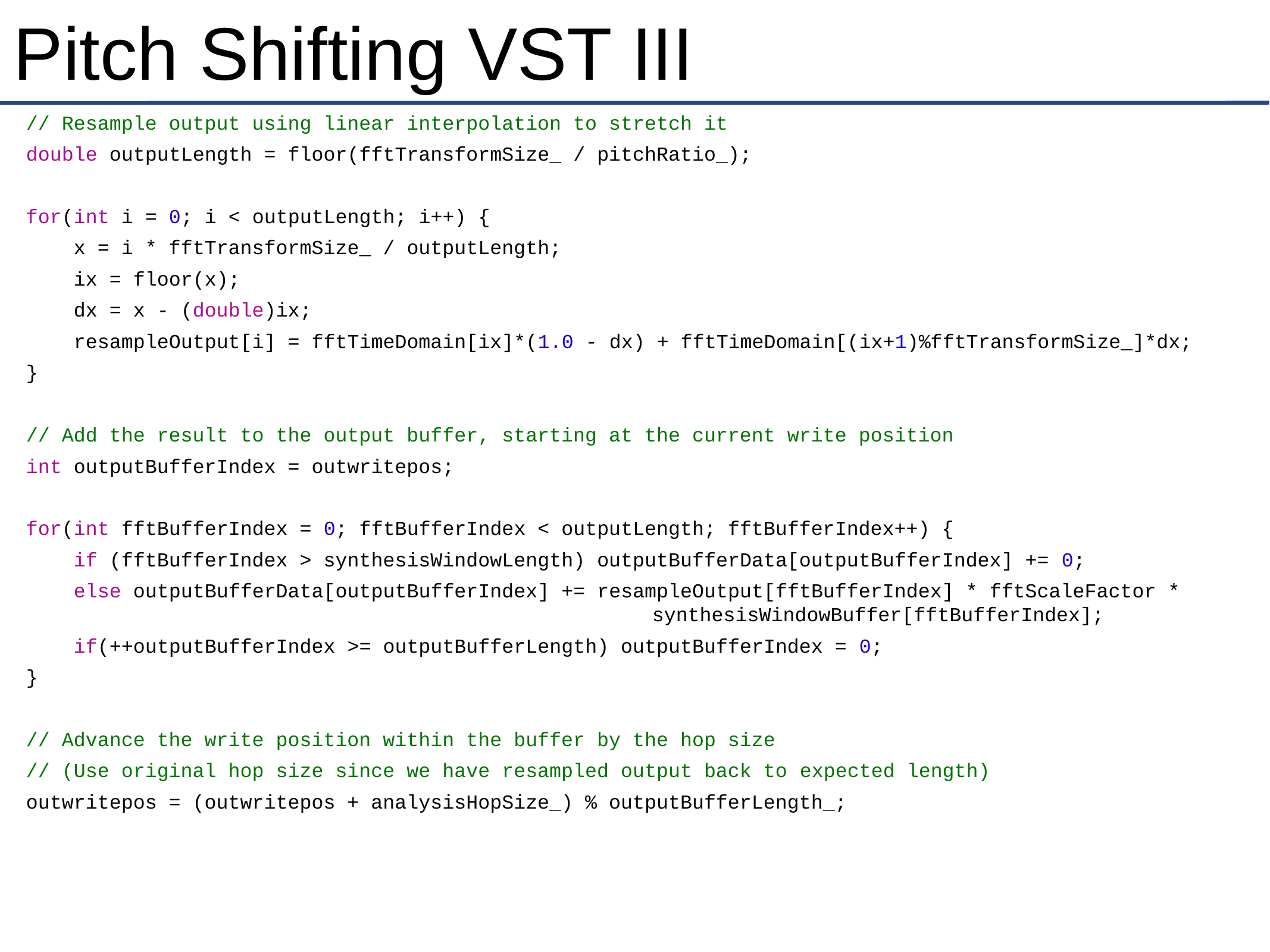

# Pitch Shifting VST III
// Resample output using linear interpolation to stretch it
double outputLength = floor(fftTransformSize_ / pitchRatio_);

for(int i = 0; i < outputLength; i++) {
    x = i * fftTransformSize_ / outputLength;
    ix = floor(x);
    dx = x - (double)ix;
    resampleOutput[i] = fftTimeDomain[ix]*(1.0 - dx) + fftTimeDomain[(ix+1)%fftTransformSize_]*dx;
}

// Add the result to the output buffer, starting at the current write position
int outputBufferIndex = outwritepos;

for(int fftBufferIndex = 0; fftBufferIndex < outputLength; fftBufferIndex++) {
    if (fftBufferIndex > synthesisWindowLength) outputBufferData[outputBufferIndex] += 0;
    else outputBufferData[outputBufferIndex] += resampleOutput[fftBufferIndex] * fftScaleFactor * 		                                          synthesisWindowBuffer[fftBufferIndex];
    if(++outputBufferIndex >= outputBufferLength) outputBufferIndex = 0;
}

// Advance the write position within the buffer by the hop size
// (Use original hop size since we have resampled output back to expected length)
outwritepos = (outwritepos + analysisHopSize_) % outputBufferLength_;